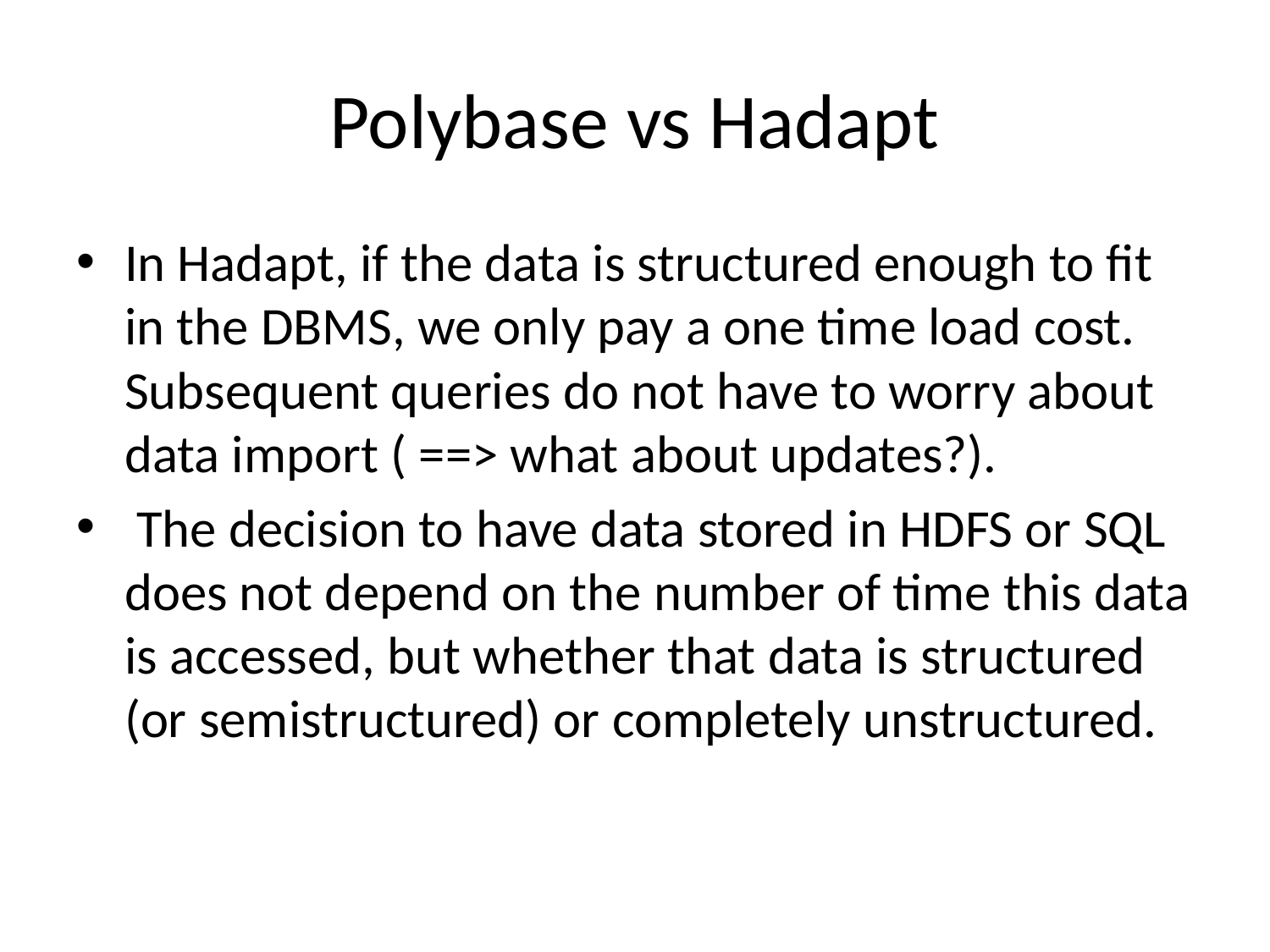

# Polybase vs Hadapt
In Hadapt, if the data is structured enough to fit in the DBMS, we only pay a one time load cost. Subsequent queries do not have to worry about data import ( ==> what about updates?).
 The decision to have data stored in HDFS or SQL does not depend on the number of time this data is accessed, but whether that data is structured (or semistructured) or completely unstructured.